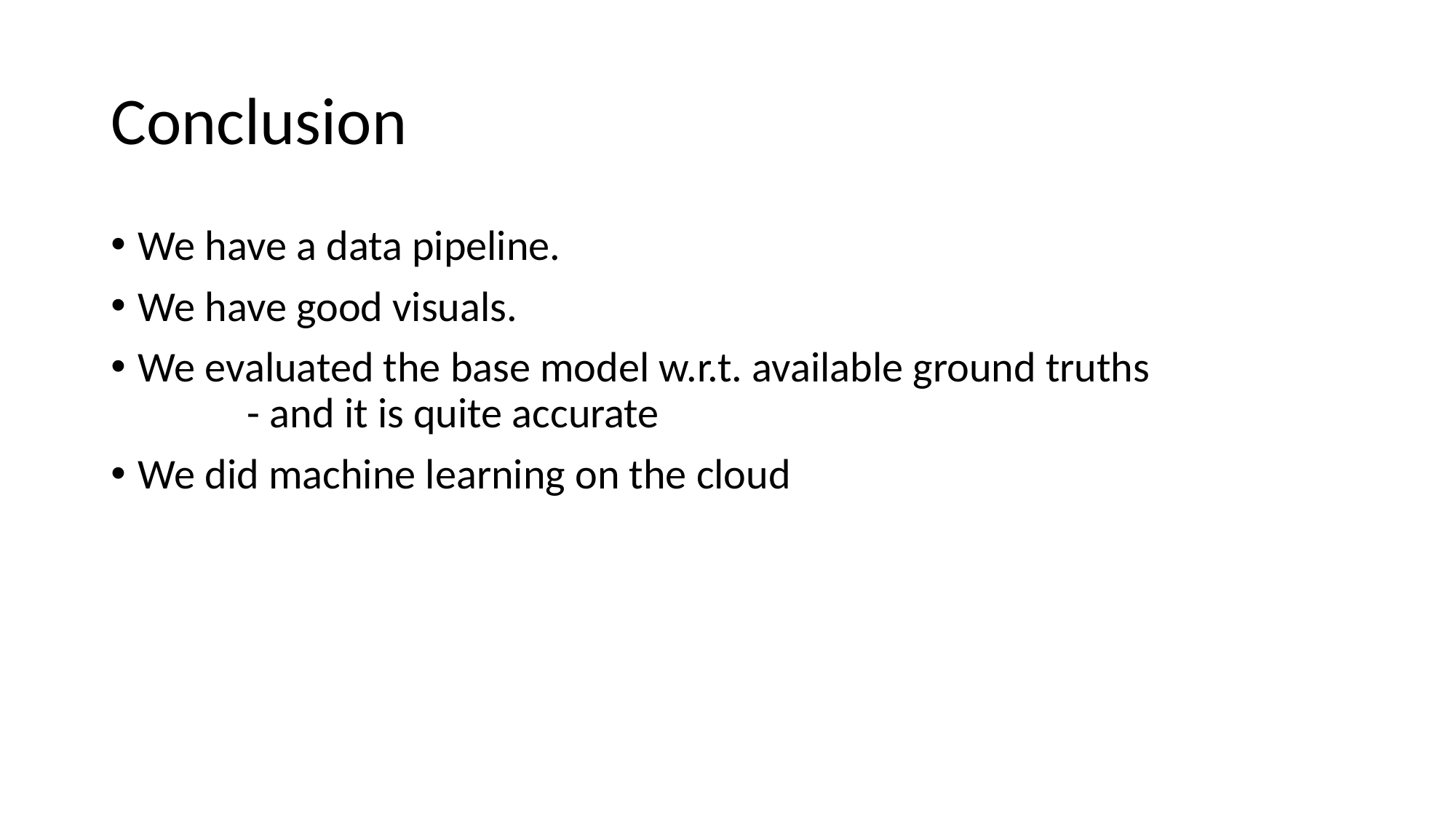

# Conclusion
We have a data pipeline.
We have good visuals.
We evaluated the base model w.r.t. available ground truths
	- and it is quite accurate
We did machine learning on the cloud